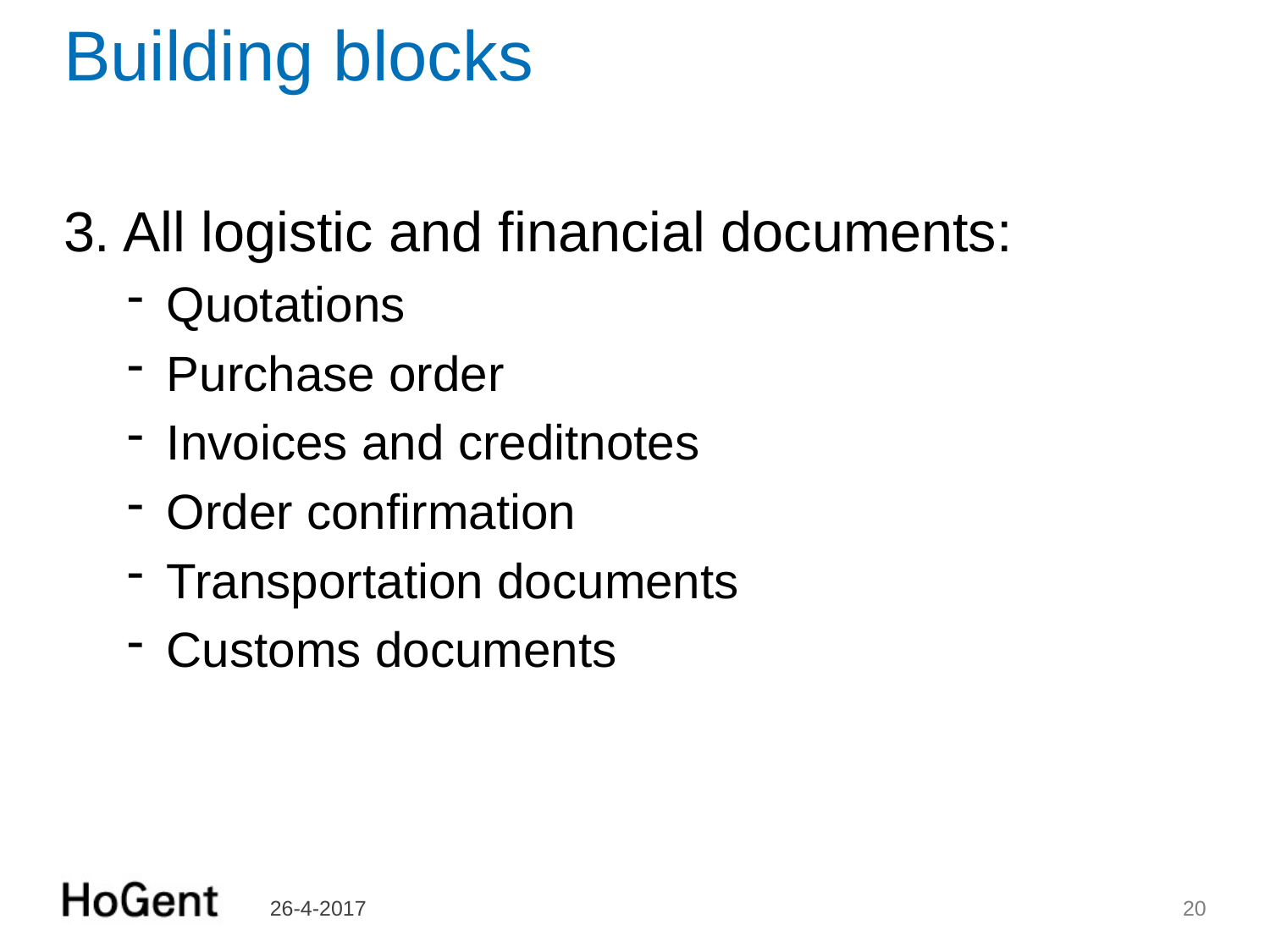

# Building blocks
3. All logistic and financial documents:
Quotations
Purchase order
Invoices and creditnotes
Order confirmation
Transportation documents
Customs documents

26-4-2017

20